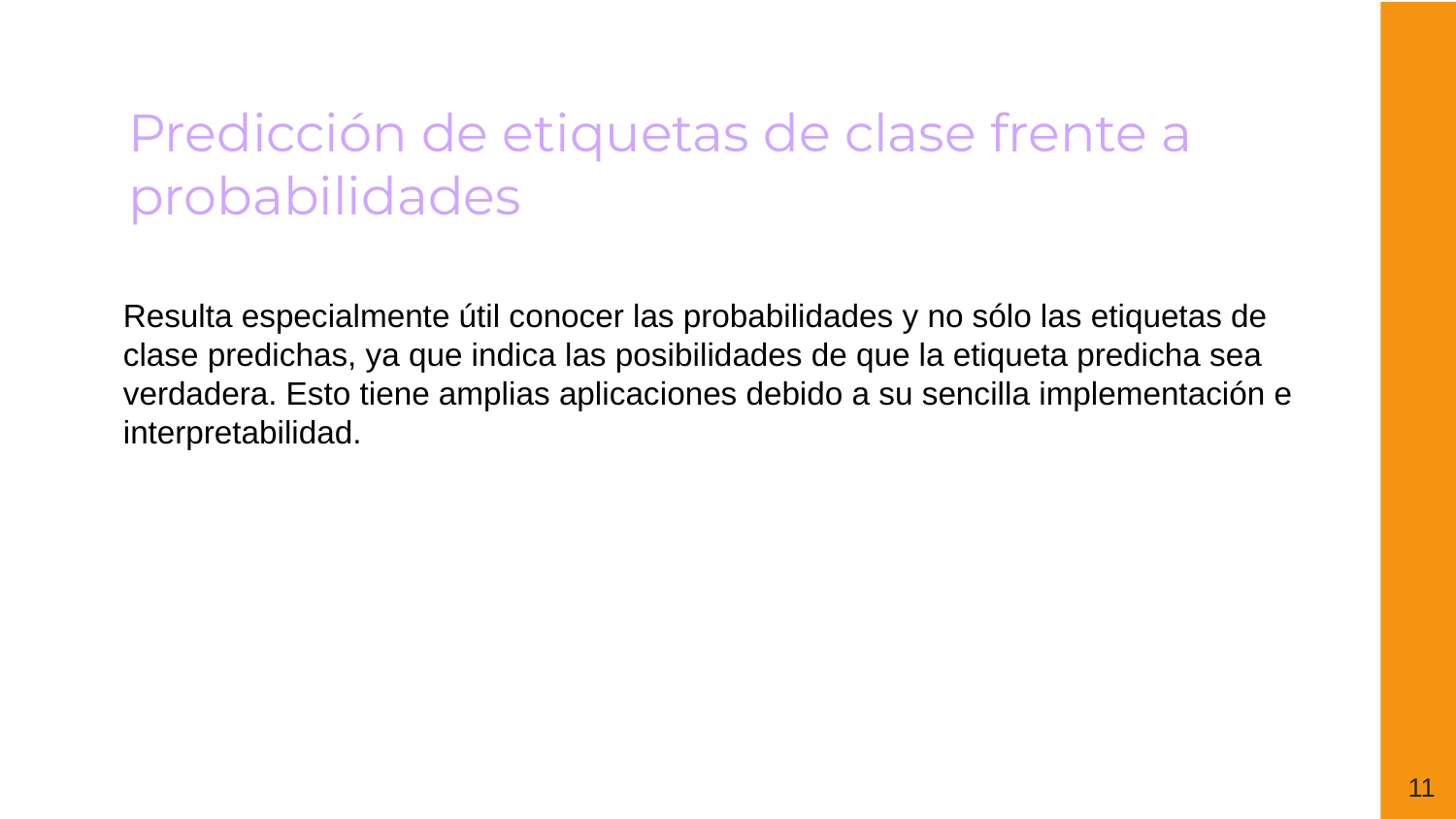

# Predicción de etiquetas de clase frente a probabilidades
Resulta especialmente útil conocer las probabilidades y no sólo las etiquetas de clase predichas, ya que indica las posibilidades de que la etiqueta predicha sea verdadera. Esto tiene amplias aplicaciones debido a su sencilla implementación e interpretabilidad.
11